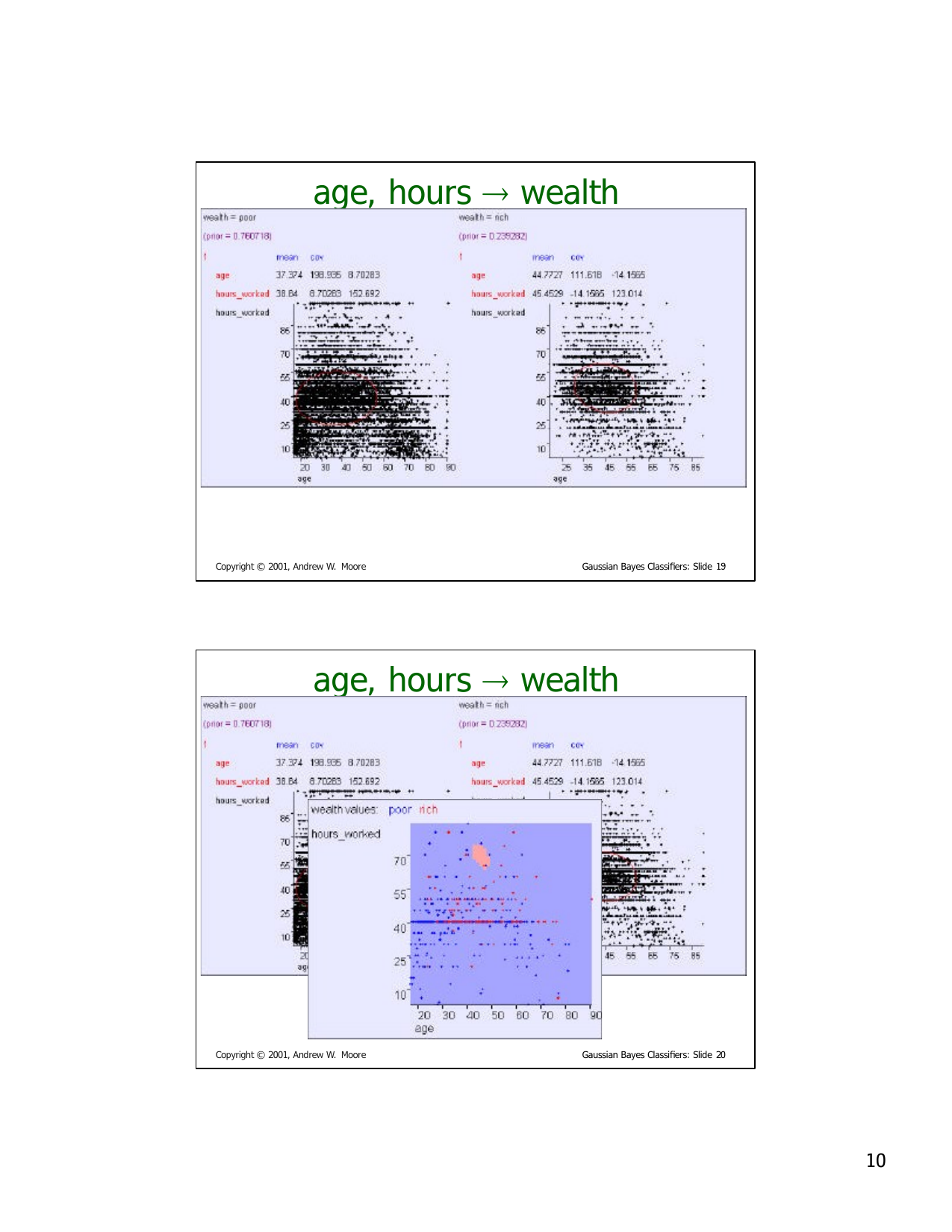

# age, hours → wealth

Copyright © 2001, Andrew W. Moore
Gaussian Bayes Classifiers: Slide 19

age, hours → wealth

Copyright © 2001, Andrew W. Moore
Gaussian Bayes Classifiers: Slide 20
10